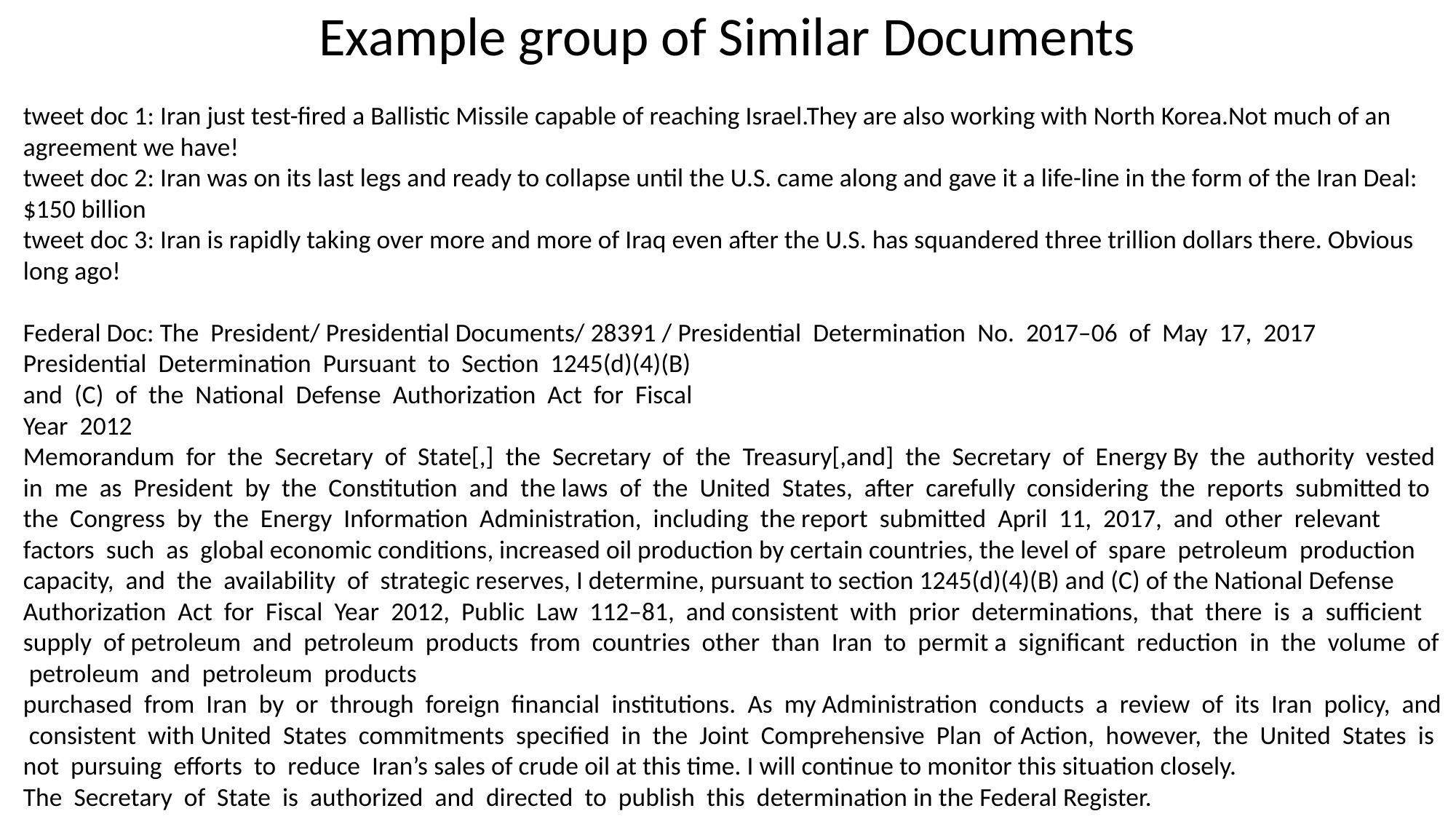

# Example group of Similar Documents

tweet doc 1: Iran just test-fired a Ballistic Missile capable of reaching Israel.They are also working with North Korea.Not much of an agreement we have!
tweet doc 2: Iran was on its last legs and ready to collapse until the U.S. came along and gave it a life-line in the form of the Iran Deal: $150 billion
tweet doc 3: Iran is rapidly taking over more and more of Iraq even after the U.S. has squandered three trillion dollars there. Obvious long ago!

Federal Doc: The  President/ Presidential Documents/ 28391 / Presidential  Determination  No.  2017–06  of  May  17,  2017
Presidential  Determination  Pursuant  to  Section  1245(d)(4)(B)
and  (C)  of  the  National  Defense  Authorization  Act  for  Fiscal
Year  2012
Memorandum  for  the  Secretary  of  State[,]  the  Secretary  of  the  Treasury[,and]  the  Secretary  of  Energy By  the  authority  vested  in  me  as  President  by  the  Constitution  and  the laws  of  the  United  States,  after  carefully  considering  the  reports  submitted to  the  Congress  by  the  Energy  Information  Administration,  including  the report  submitted  April  11,  2017,  and  other  relevant  factors  such  as  global economic conditions, increased oil production by certain countries, the level of  spare  petroleum  production  capacity,  and  the  availability  of  strategic reserves, I determine, pursuant to section 1245(d)(4)(B) and (C) of the National Defense  Authorization  Act  for  Fiscal  Year  2012,  Public  Law  112–81,  and consistent  with  prior  determinations,  that  there  is  a  sufficient  supply  of petroleum  and  petroleum  products  from  countries  other  than  Iran  to  permit a  significant  reduction  in  the  volume  of  petroleum  and  petroleum  products
purchased  from  Iran  by  or  through  foreign  financial  institutions.  As  my Administration  conducts  a  review  of  its  Iran  policy,  and  consistent  with United  States  commitments  specified  in  the  Joint  Comprehensive  Plan  of Action,  however,  the  United  States  is  not  pursuing  efforts  to  reduce  Iran’s sales of crude oil at this time. I will continue to monitor this situation closely.
The  Secretary  of  State  is  authorized  and  directed  to  publish  this  determination in the Federal Register.